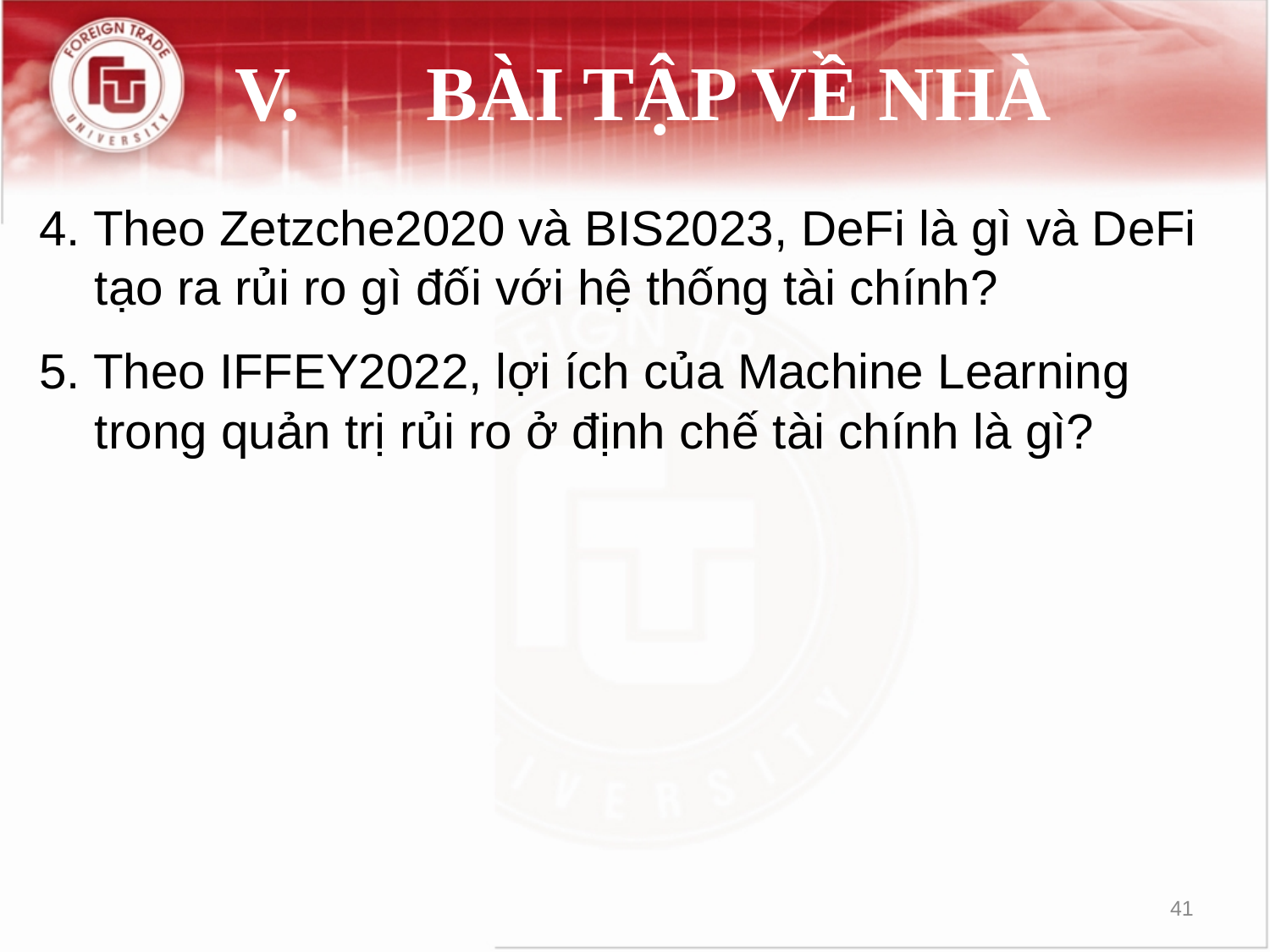

# V.	BÀI TẬP VỀ NHÀ
4. Theo Zetzche2020 và BIS2023, DeFi là gì và DeFi tạo ra rủi ro gì đối với hệ thống tài chính?
5. Theo IFFEY2022, lợi ích của Machine Learning trong quản trị rủi ro ở định chế tài chính là gì?

41